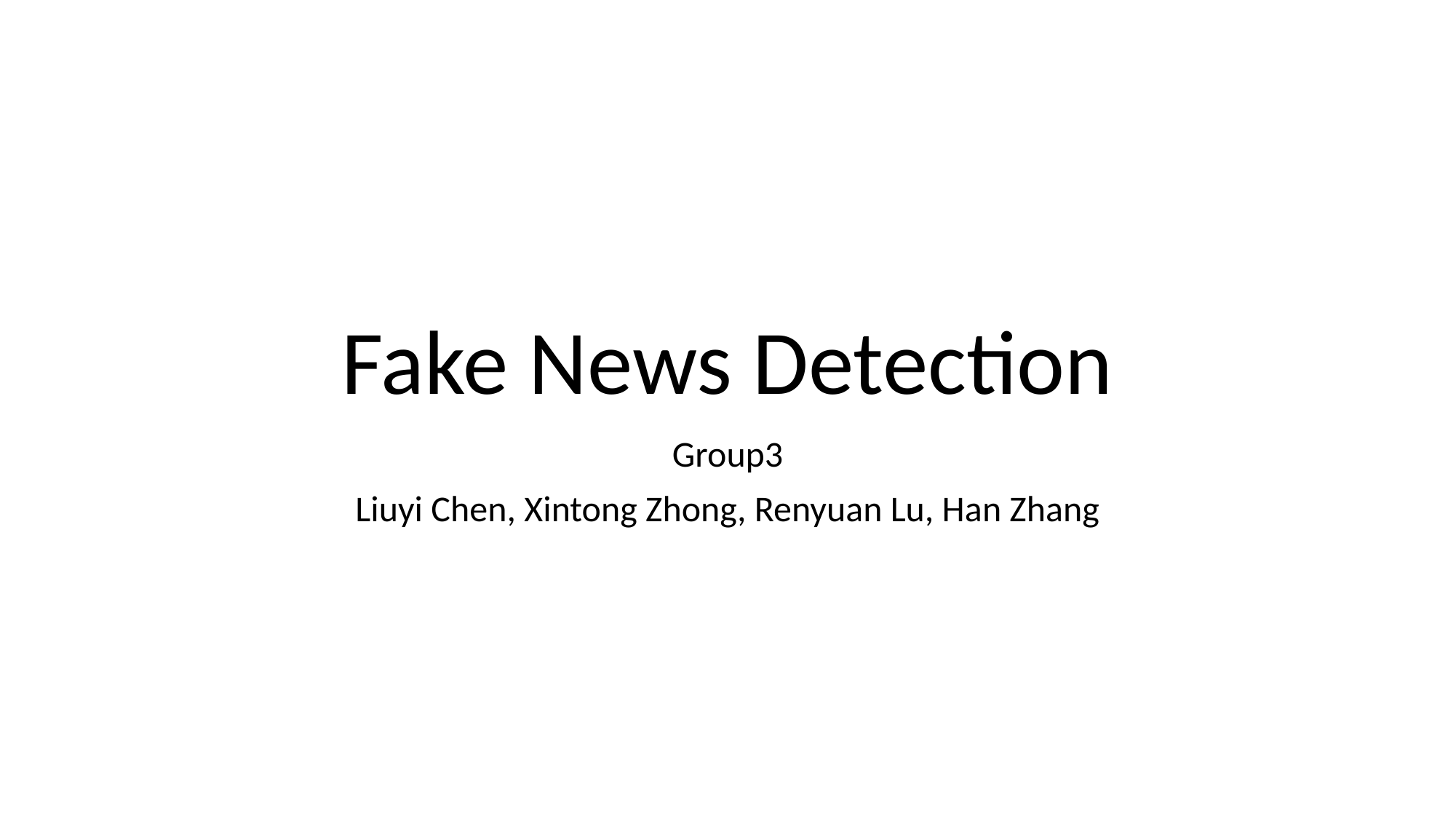

# Fake News Detection
Group3
Liuyi Chen, Xintong Zhong, Renyuan Lu, Han Zhang